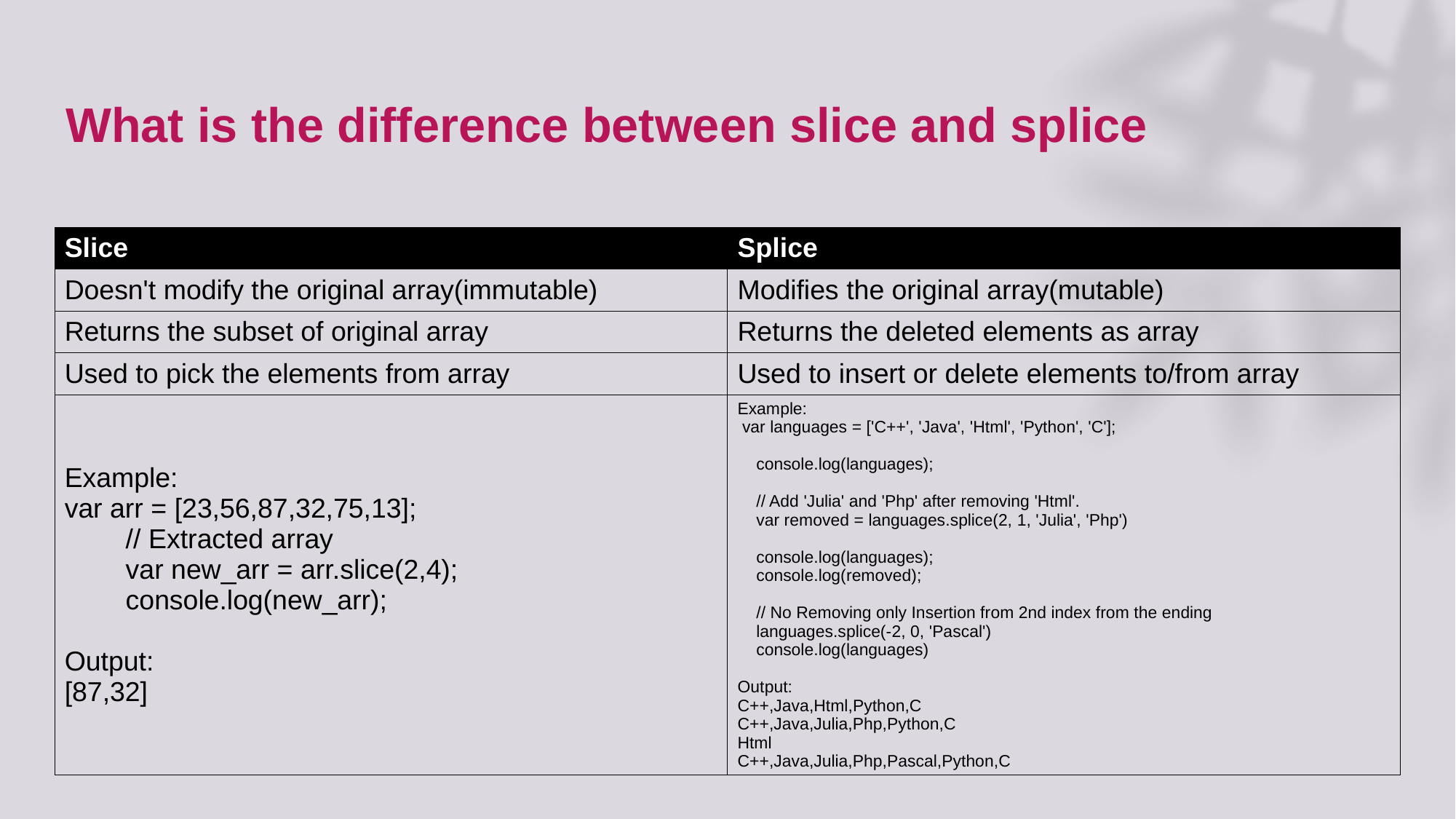

# What is the difference between slice and splice
| Slice | Splice |
| --- | --- |
| Doesn't modify the original array(immutable) | Modifies the original array(mutable) |
| Returns the subset of original array | Returns the deleted elements as array |
| Used to pick the elements from array | Used to insert or delete elements to/from array |
| Example: var arr = [23,56,87,32,75,13]; // Extracted array var new\_arr = arr.slice(2,4); console.log(new\_arr); Output: [87,32] | Example: var languages = ['C++', 'Java', 'Html', 'Python', 'C']; console.log(languages); // Add 'Julia' and 'Php' after removing 'Html'. var removed = languages.splice(2, 1, 'Julia', 'Php') console.log(languages); console.log(removed); // No Removing only Insertion from 2nd index from the ending languages.splice(-2, 0, 'Pascal') console.log(languages) Output: C++,Java,Html,Python,C C++,Java,Julia,Php,Python,C Html C++,Java,Julia,Php,Pascal,Python,C |